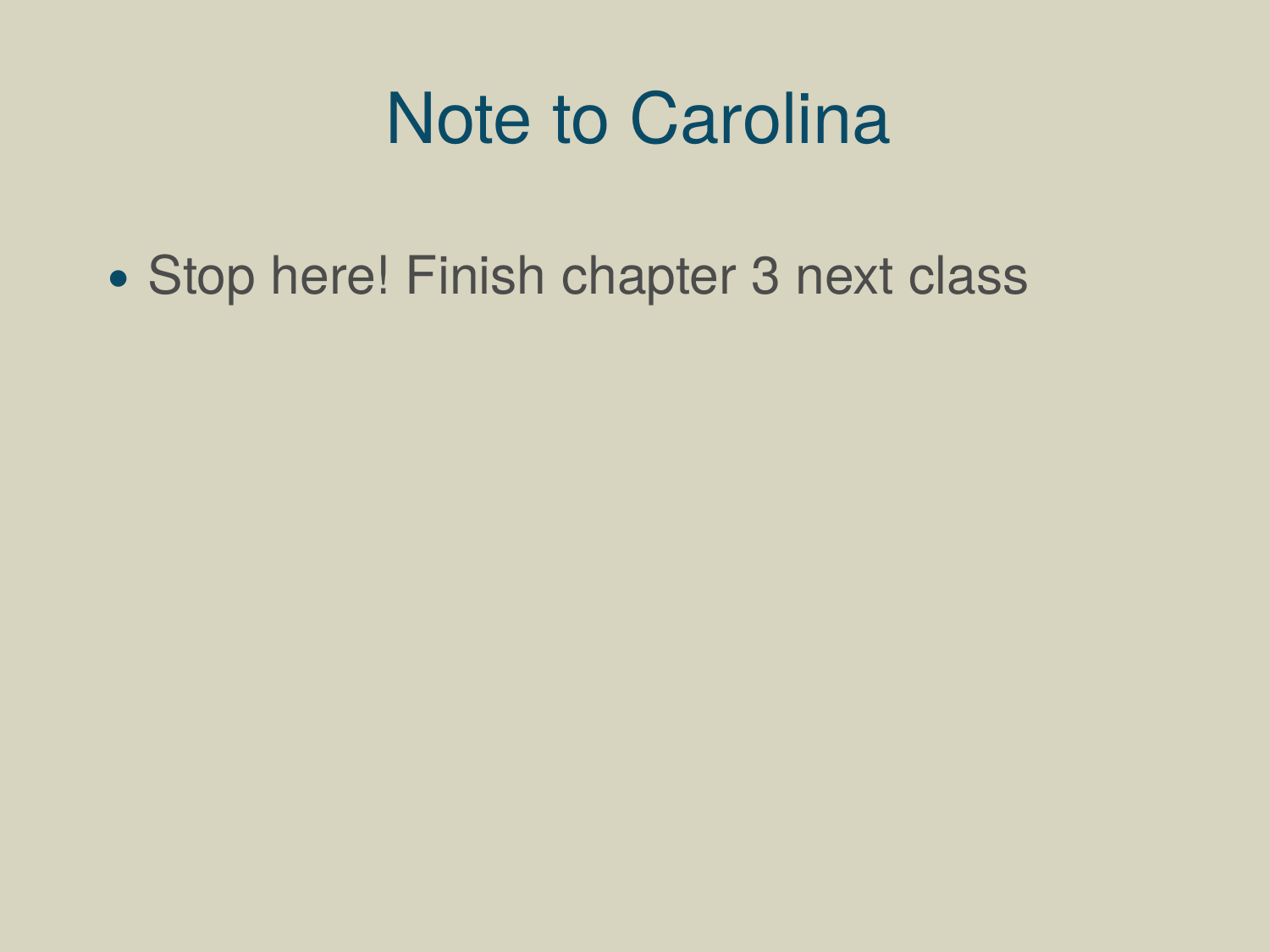

# Note to Carolina
Stop here! Finish chapter 3 next class